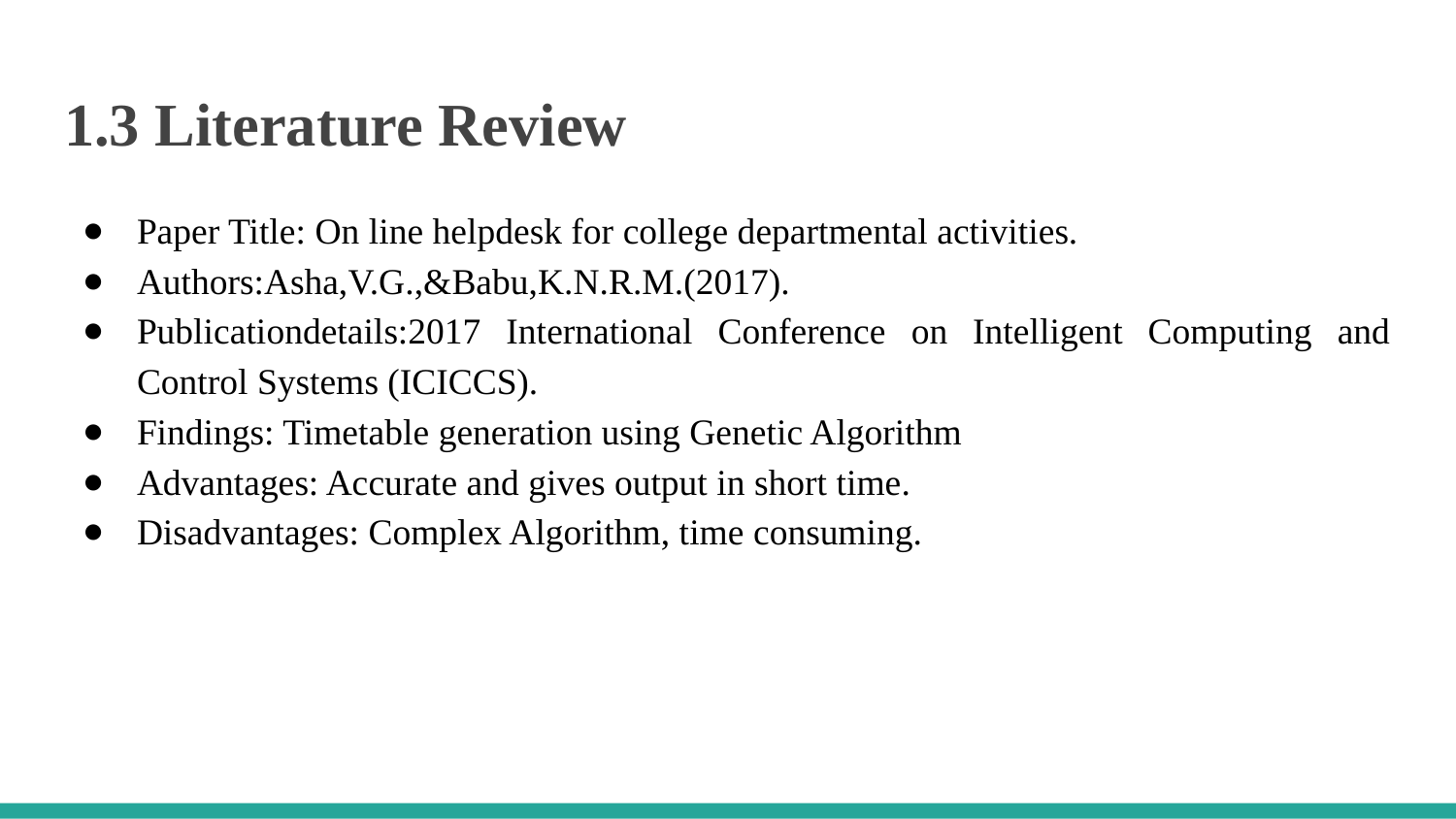

# 1.3 Literature Review
Paper Title: On line helpdesk for college departmental activities.
Authors:Asha,V.G.,&Babu,K.N.R.M.(2017).
Publicationdetails:2017 International Conference on Intelligent Computing and Control Systems (ICICCS).
Findings: Timetable generation using Genetic Algorithm
Advantages: Accurate and gives output in short time.
Disadvantages: Complex Algorithm, time consuming.